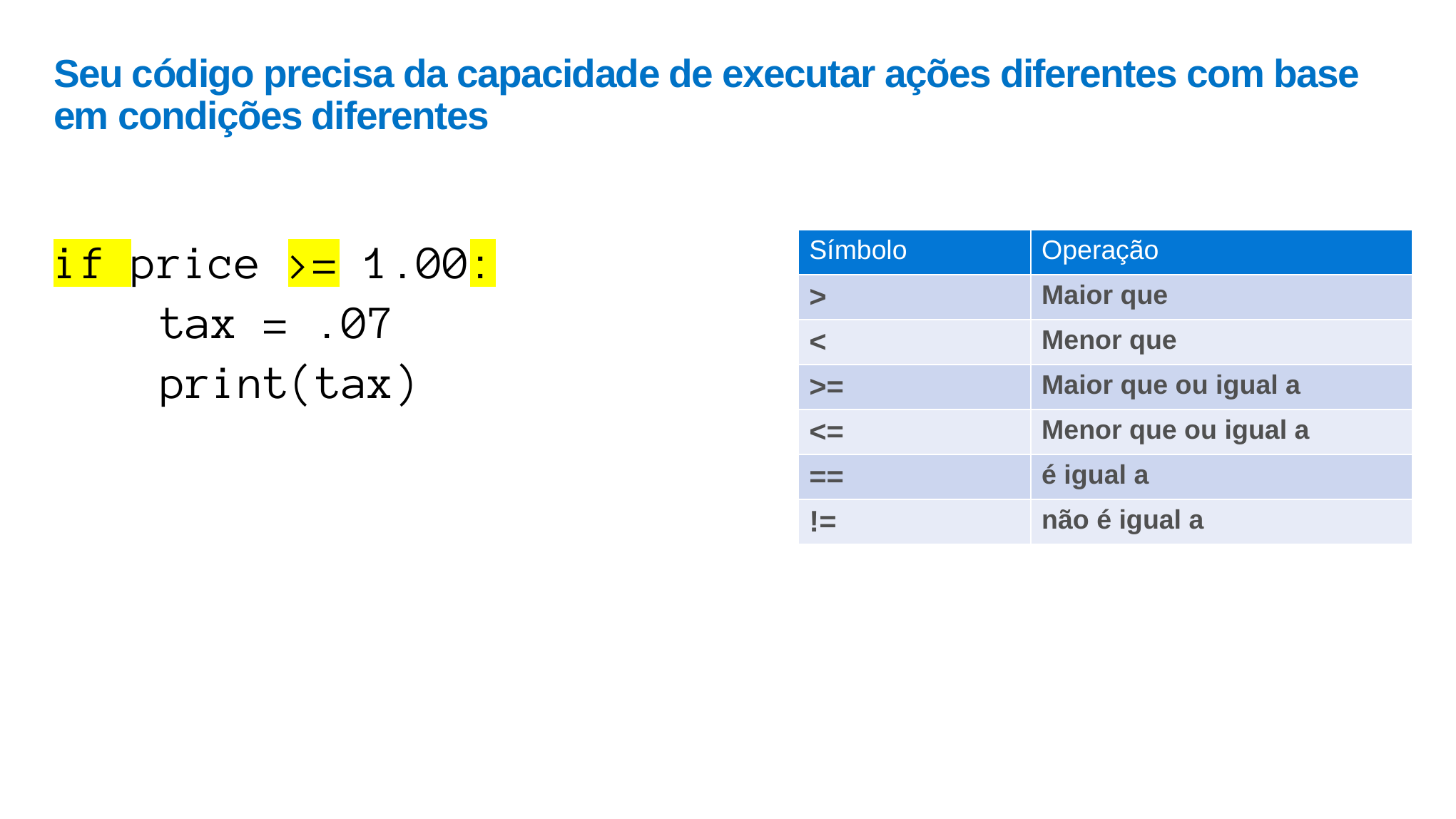

# Seu código precisa da capacidade de executar ações diferentes com base em condições diferentes

if price >= 1.00:
	tax = .07
	print(tax)

| Símbolo | Operação |
| --- | --- |
| > | Maior que |
| < | Menor que |
| >= | Maior que ou igual a |
| <= | Menor que ou igual a |
| == | é igual a |
| != | não é igual a |